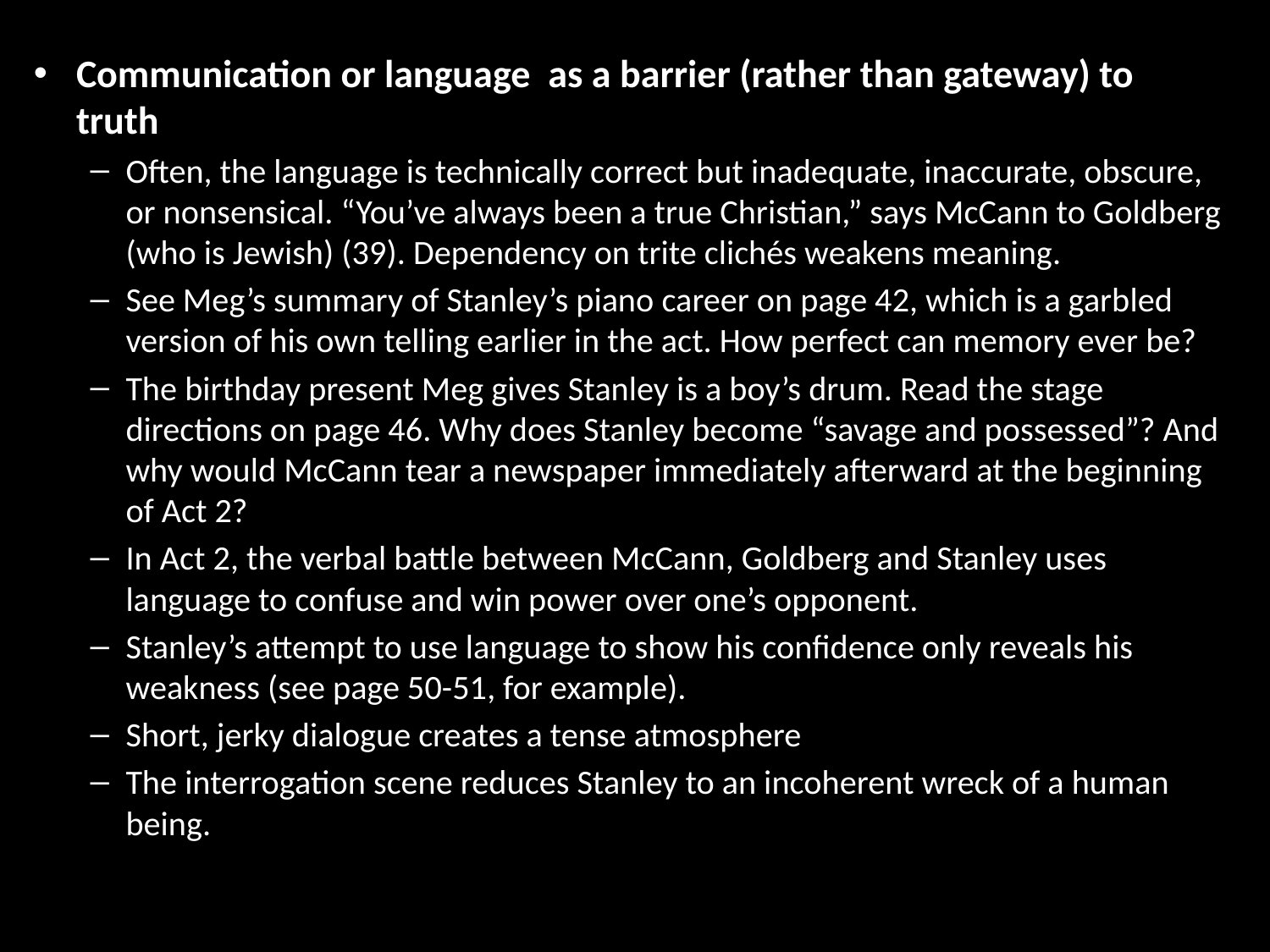

Communication or language  as a barrier (rather than gateway) to truth
Often, the language is technically correct but inadequate, inaccurate, obscure, or nonsensical. “You’ve always been a true Christian,” says McCann to Goldberg (who is Jewish) (39). Dependency on trite clichés weakens meaning.
See Meg’s summary of Stanley’s piano career on page 42, which is a garbled version of his own telling earlier in the act. How perfect can memory ever be?
The birthday present Meg gives Stanley is a boy’s drum. Read the stage directions on page 46. Why does Stanley become “savage and possessed”? And why would McCann tear a newspaper immediately afterward at the beginning of Act 2?
In Act 2, the verbal battle between McCann, Goldberg and Stanley uses language to confuse and win power over one’s opponent.
Stanley’s attempt to use language to show his confidence only reveals his weakness (see page 50-51, for example).
Short, jerky dialogue creates a tense atmosphere
The interrogation scene reduces Stanley to an incoherent wreck of a human being.